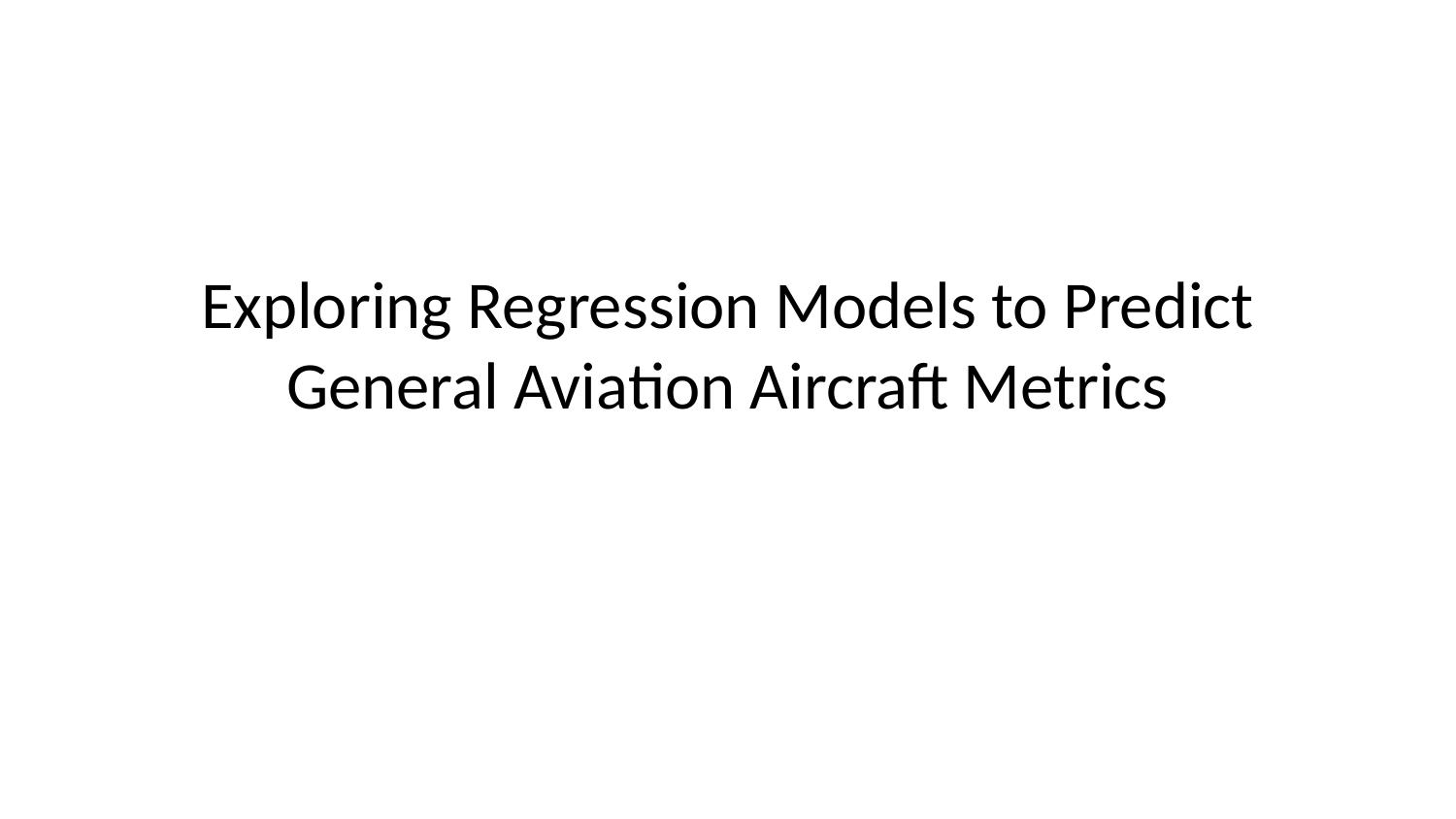

# Exploring Regression Models to Predict General Aviation Aircraft Metrics